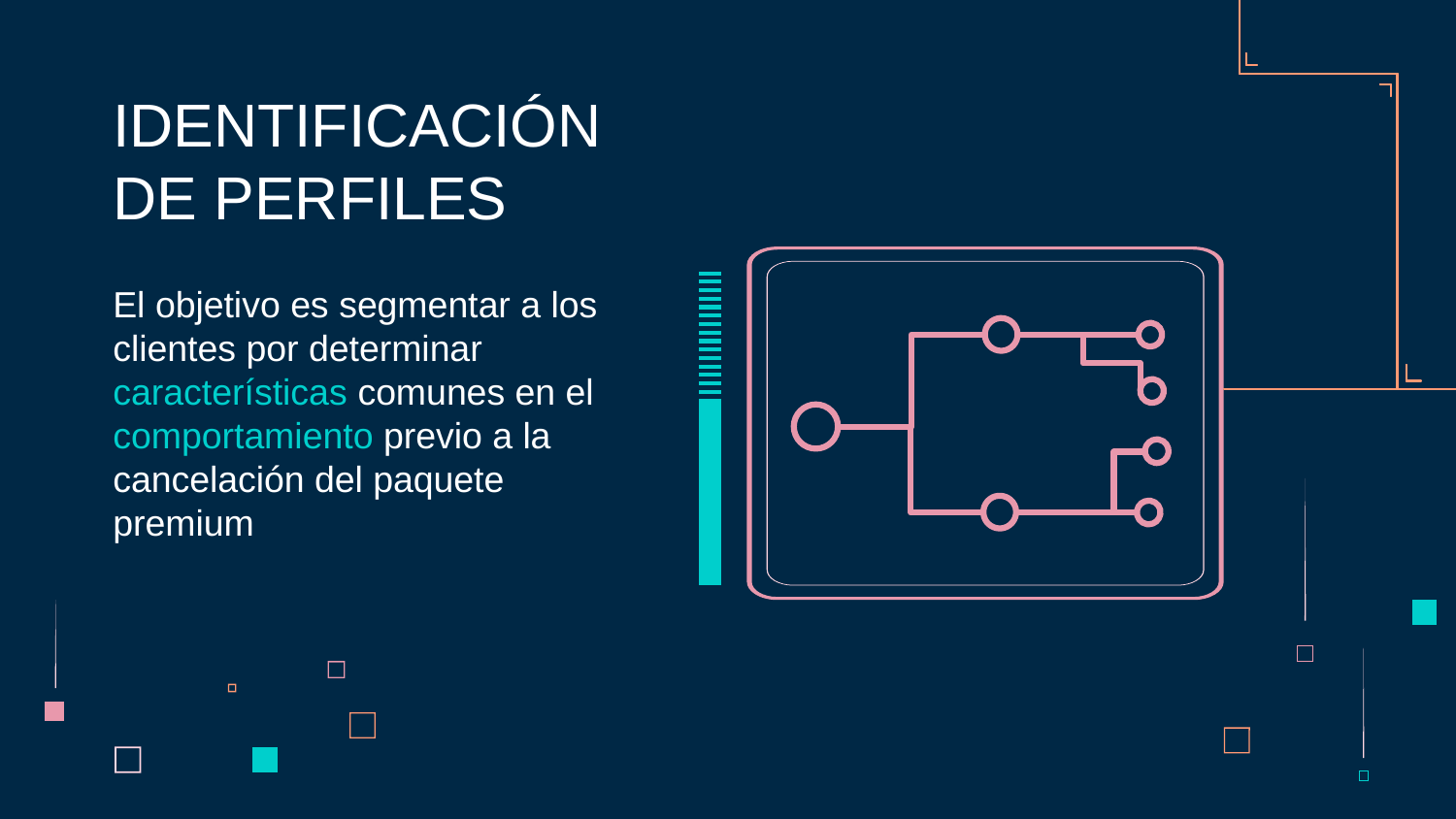

# IDENTIFICACIÓN DE PERFILES

El objetivo es segmentar a los clientes por determinar características comunes en el comportamiento previo a la cancelación del paquete premium